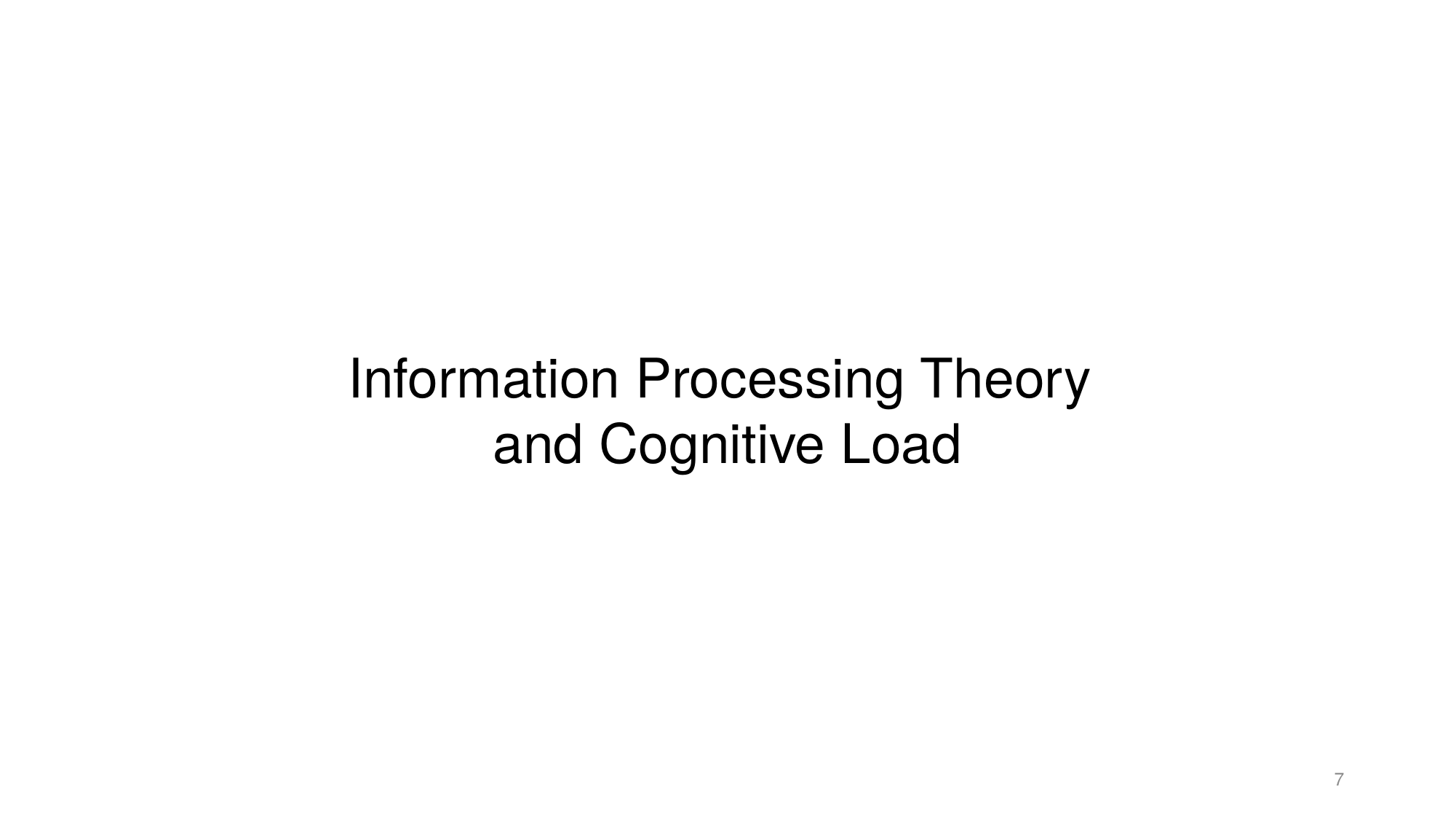

Information Processing Theory
and Cognitive Load
7